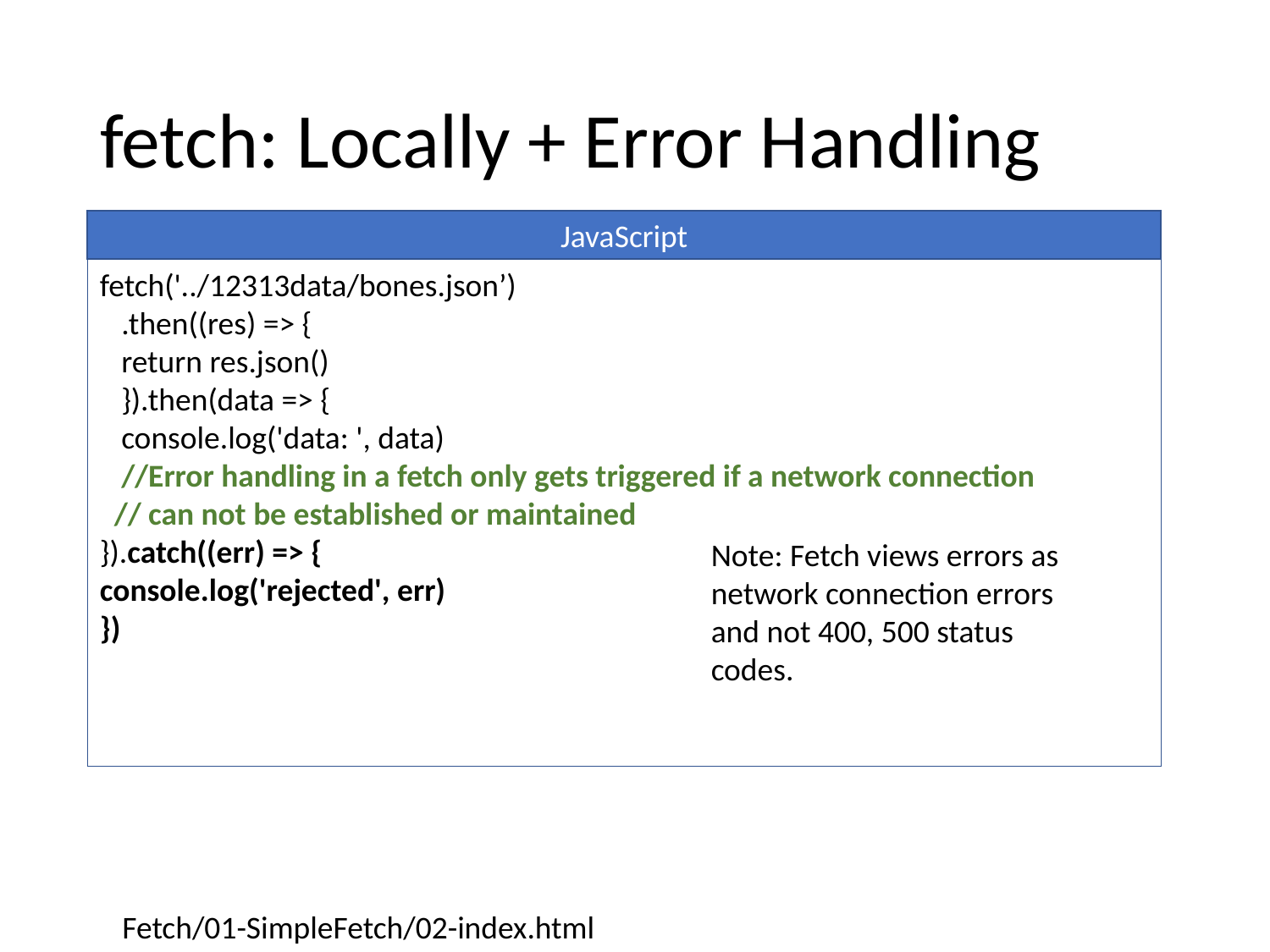

# fetch: Locally + Error Handling
JavaScript
fetch('../12313data/bones.json’)
   .then((res) => {
   return res.json()
   }).then(data => {
   console.log('data: ', data)
   //Error handling in a fetch only gets triggered if a network connection
  // can not be established or maintained
}).catch((err) => {
console.log('rejected', err)
})

Note: Fetch views errors as network connection errors and not 400, 500 status codes.
Fetch/01-SimpleFetch/02-index.html